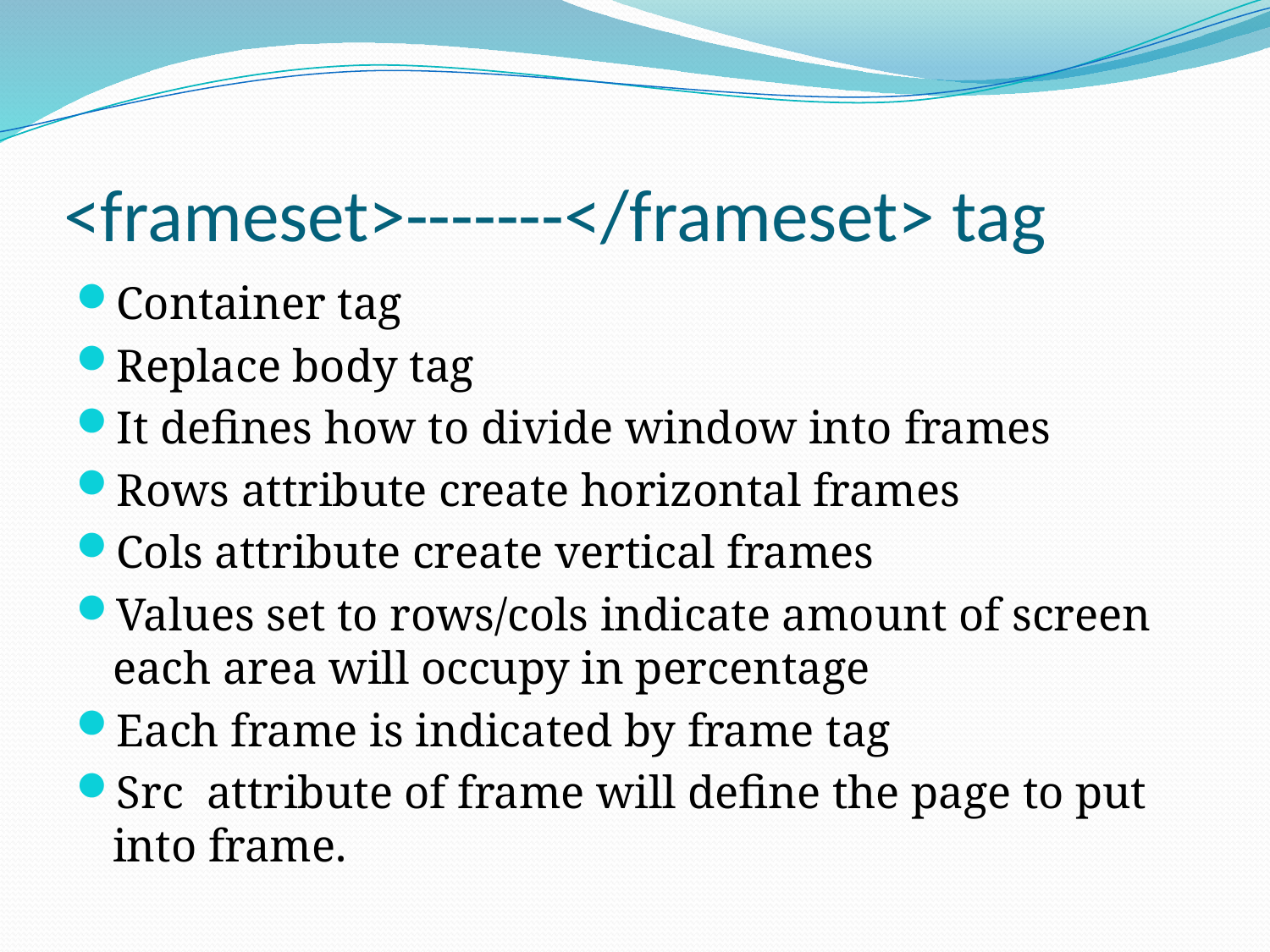

# <frameset>-------</frameset> tag
Container tag
Replace body tag
It defines how to divide window into frames
Rows attribute create horizontal frames
Cols attribute create vertical frames
Values set to rows/cols indicate amount of screen each area will occupy in percentage
Each frame is indicated by frame tag
Src  attribute of frame will define the page to put into frame.